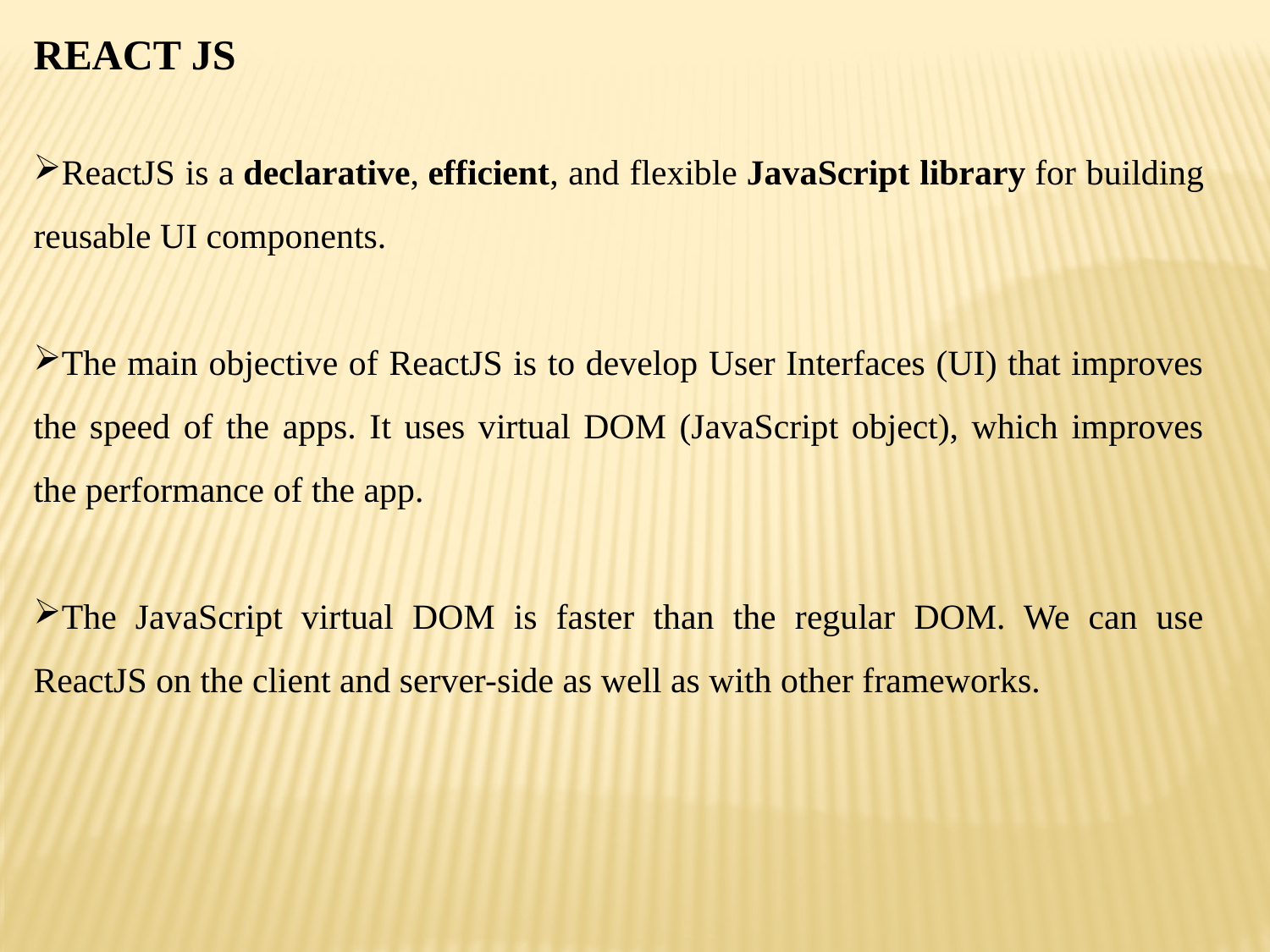

REACT JS

ReactJS is a declarative, efficient, and flexible JavaScript library for building reusable UI components.

The main objective of ReactJS is to develop User Interfaces (UI) that improves the speed of the apps. It uses virtual DOM (JavaScript object), which improves the performance of the app.

The JavaScript virtual DOM is faster than the regular DOM. We can use ReactJS on the client and server-side as well as with other frameworks.